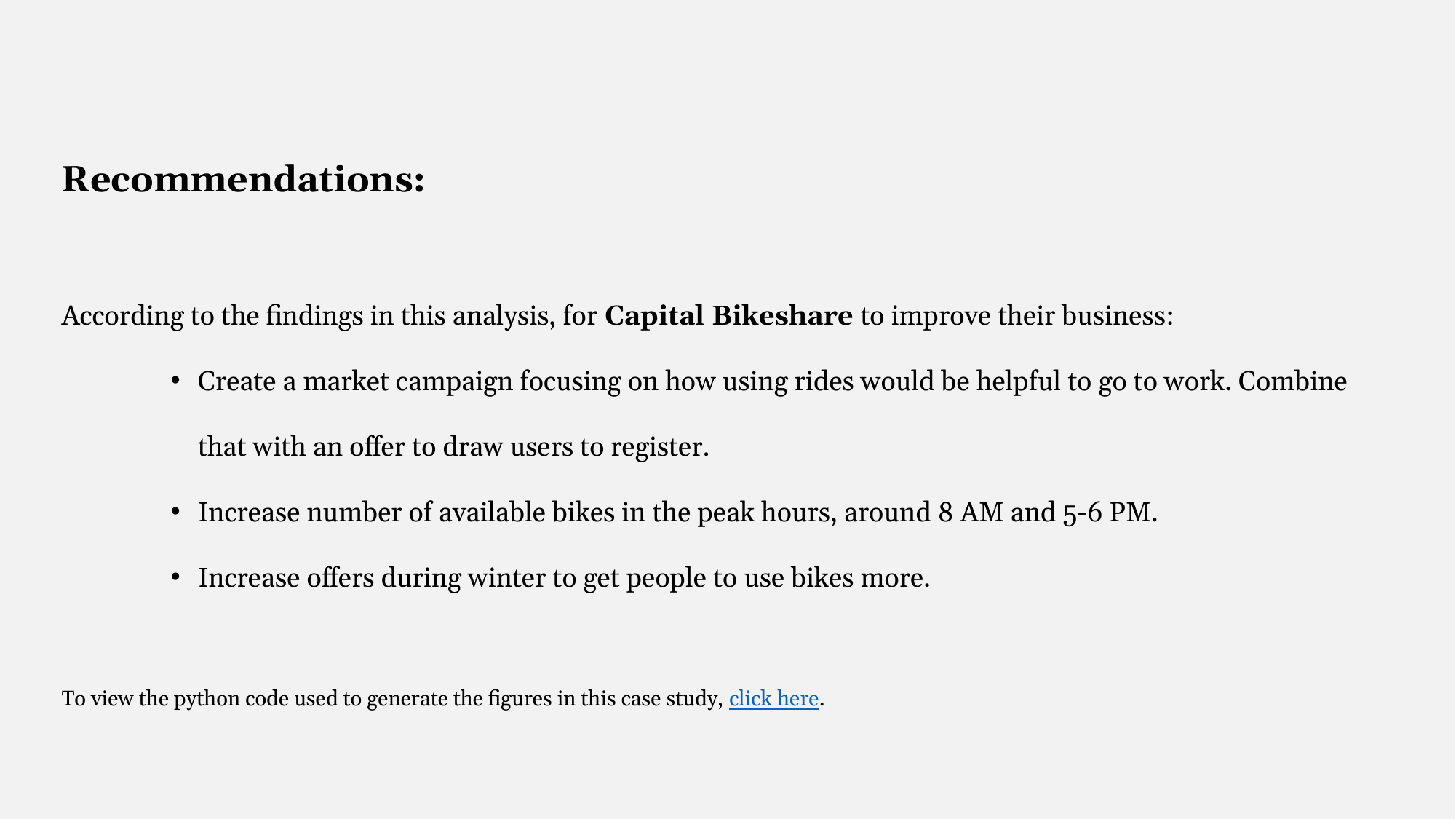

Recommendations:

According to the findings in this analysis, for Capital Bikeshare to improve their business:
Create a market campaign focusing on how using rides would be helpful to go to work. Combine that with an offer to draw users to register.
Increase number of available bikes in the peak hours, around 8 AM and 5-6 PM.
Increase offers during winter to get people to use bikes more.

To view the python code used to generate the figures in this case study, click here.